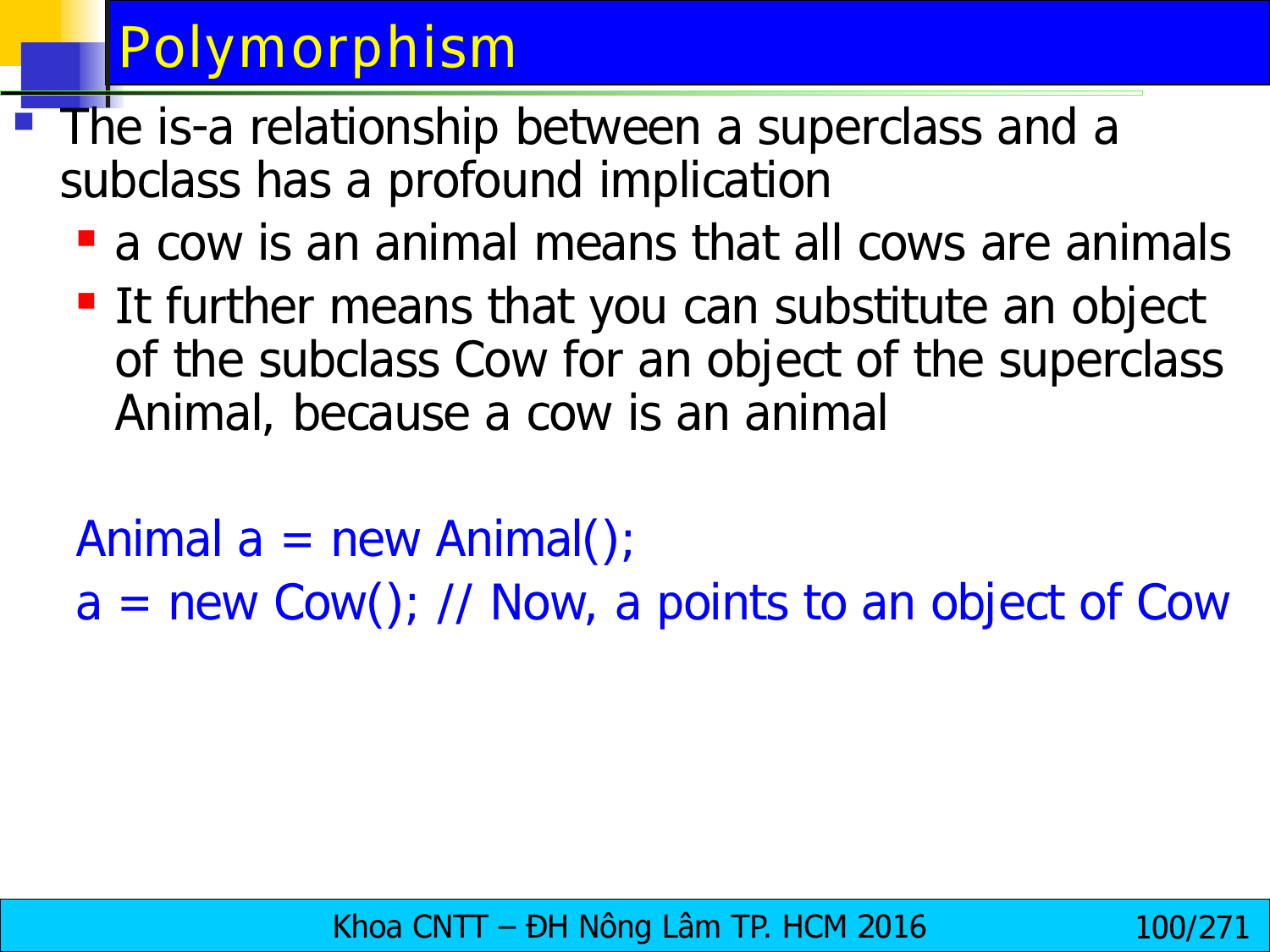

# Polymorphism
The is-a relationship between a superclass and a subclass has a profound implication
a cow is an animal means that all cows are animals
It further means that you can substitute an object of the subclass Cow for an object of the superclass Animal, because a cow is an animal

Animal a = new Animal();
a = new Cow(); // Now, a points to an object of Cow